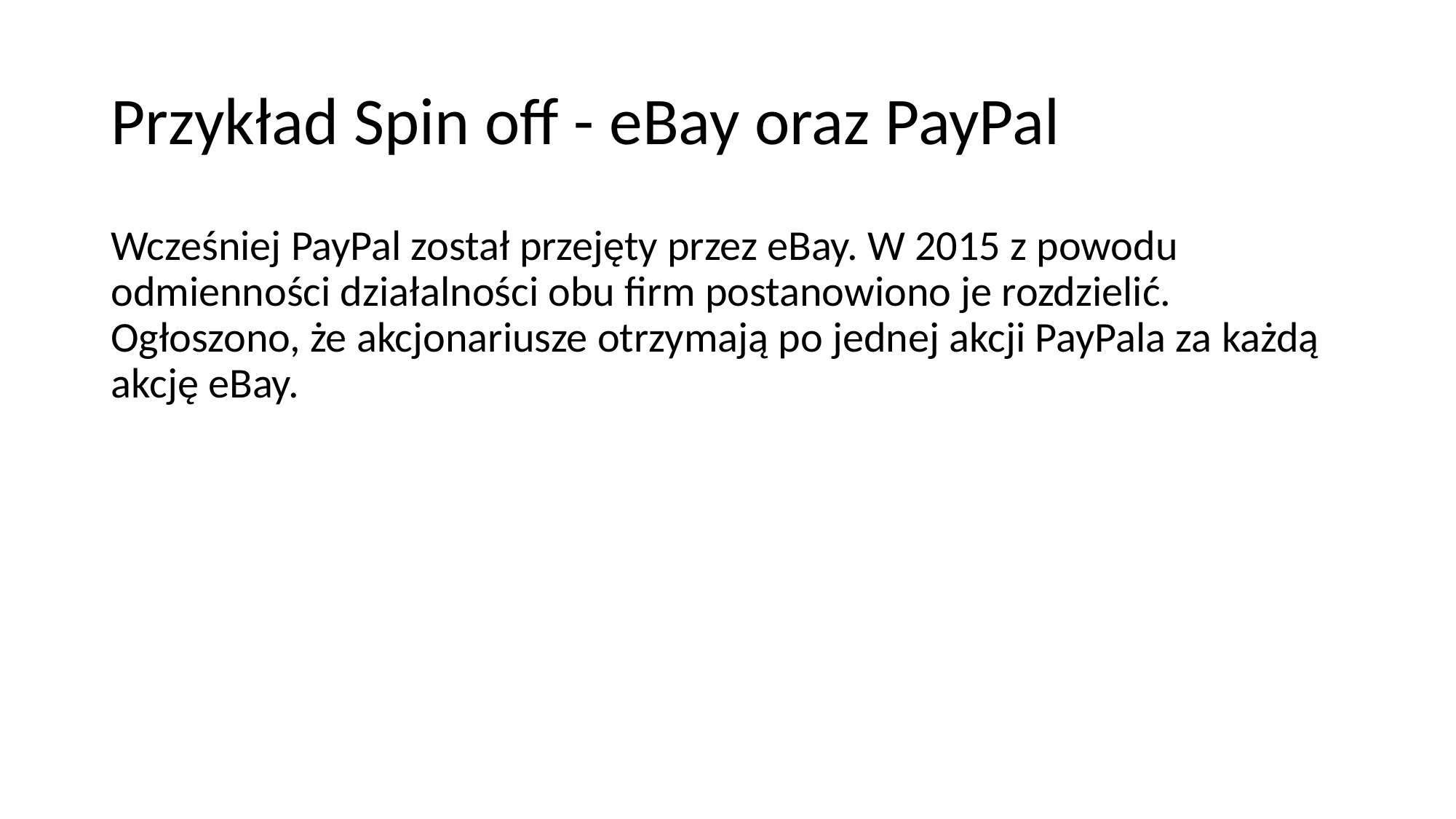

# Przykład Spin off - eBay oraz PayPal
Wcześniej PayPal został przejęty przez eBay. W 2015 z powodu odmienności działalności obu firm postanowiono je rozdzielić. Ogłoszono, że akcjonariusze otrzymają po jednej akcji PayPala za każdą akcję eBay.